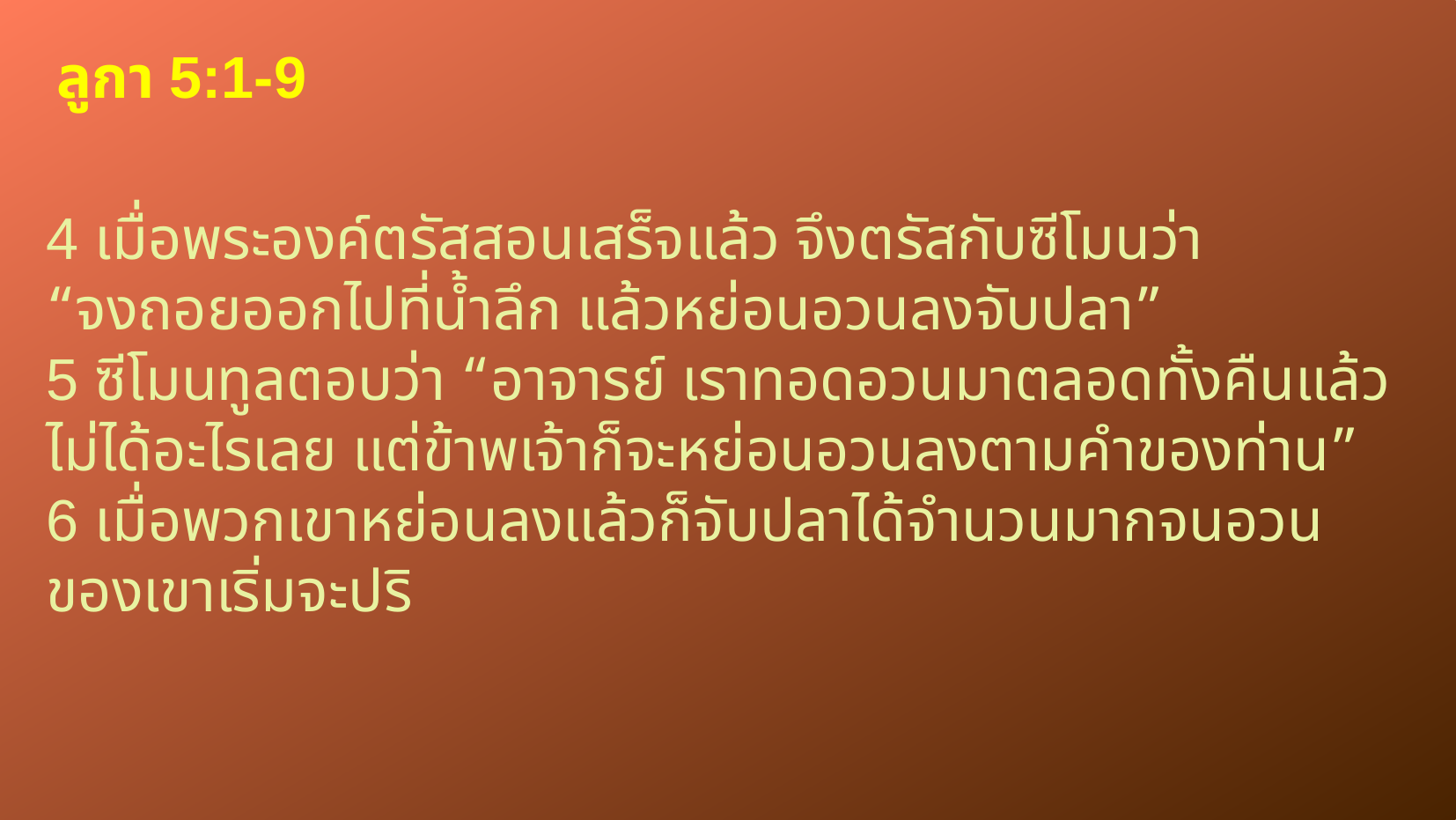

ลูกา 5:1-9
4 เมื่อพระองค์ตรัสสอนเสร็จแล้ว จึงตรัสกับซีโมนว่า
“จงถอยออกไปที่น้ำลึก แล้วหย่อนอวนลงจับปลา”
5 ซีโมนทูลตอบว่า “อาจารย์ เราทอดอวนมาตลอดทั้งคืนแล้วไม่ได้อะไรเลย แต่ข้าพเจ้าก็จะหย่อนอวนลงตามคำของท่าน”
6 เมื่อพวกเขาหย่อนลงแล้วก็จับปลาได้จำนวนมากจนอวนของเขาเริ่มจะปริ